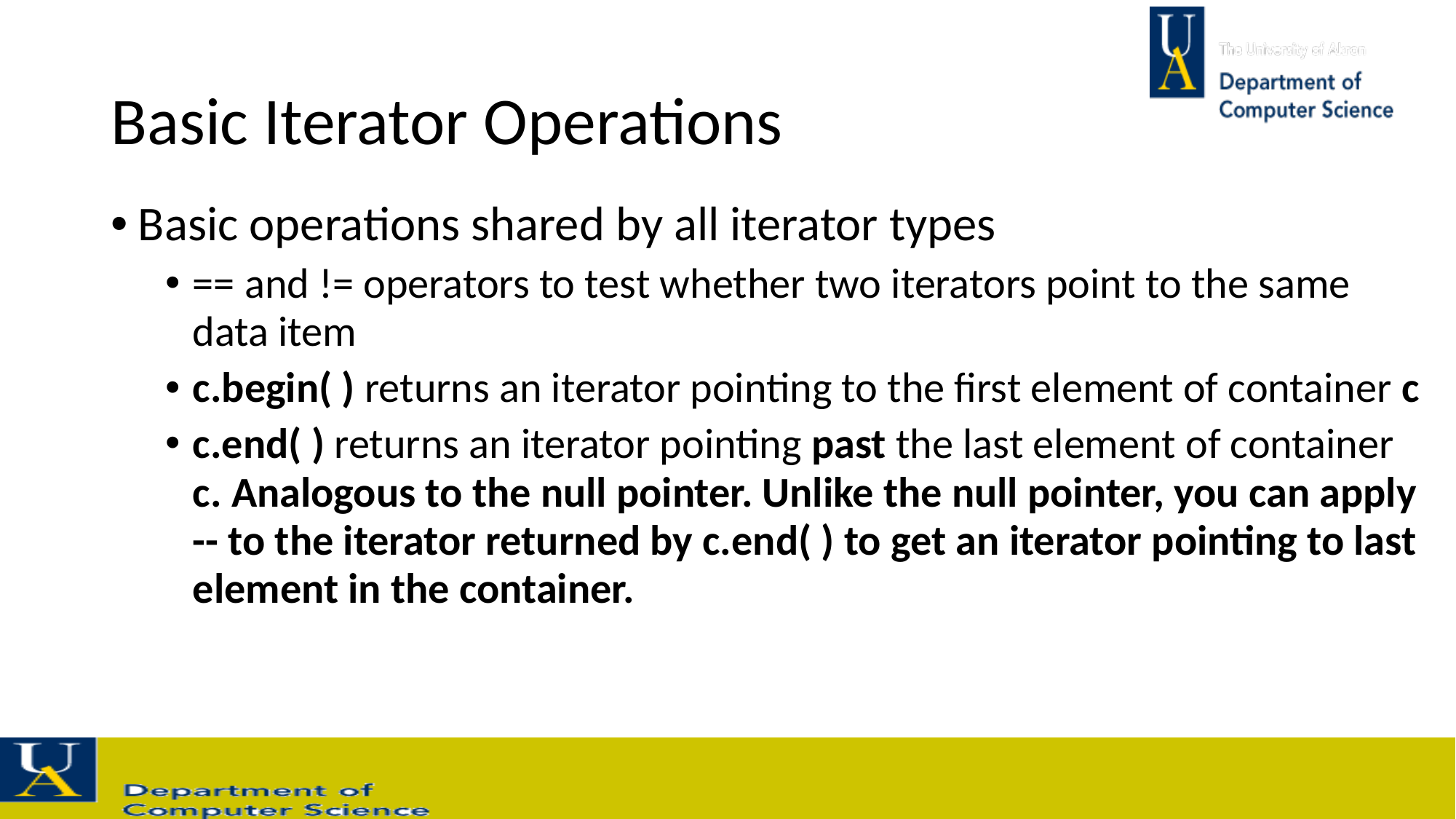

# Basic Iterator Operations
Basic operations shared by all iterator types
== and != operators to test whether two iterators point to the same data item
c.begin( ) returns an iterator pointing to the first element of container c
c.end( ) returns an iterator pointing past the last element of container c. Analogous to the null pointer. Unlike the null pointer, you can apply -- to the iterator returned by c.end( ) to get an iterator pointing to last element in the container.